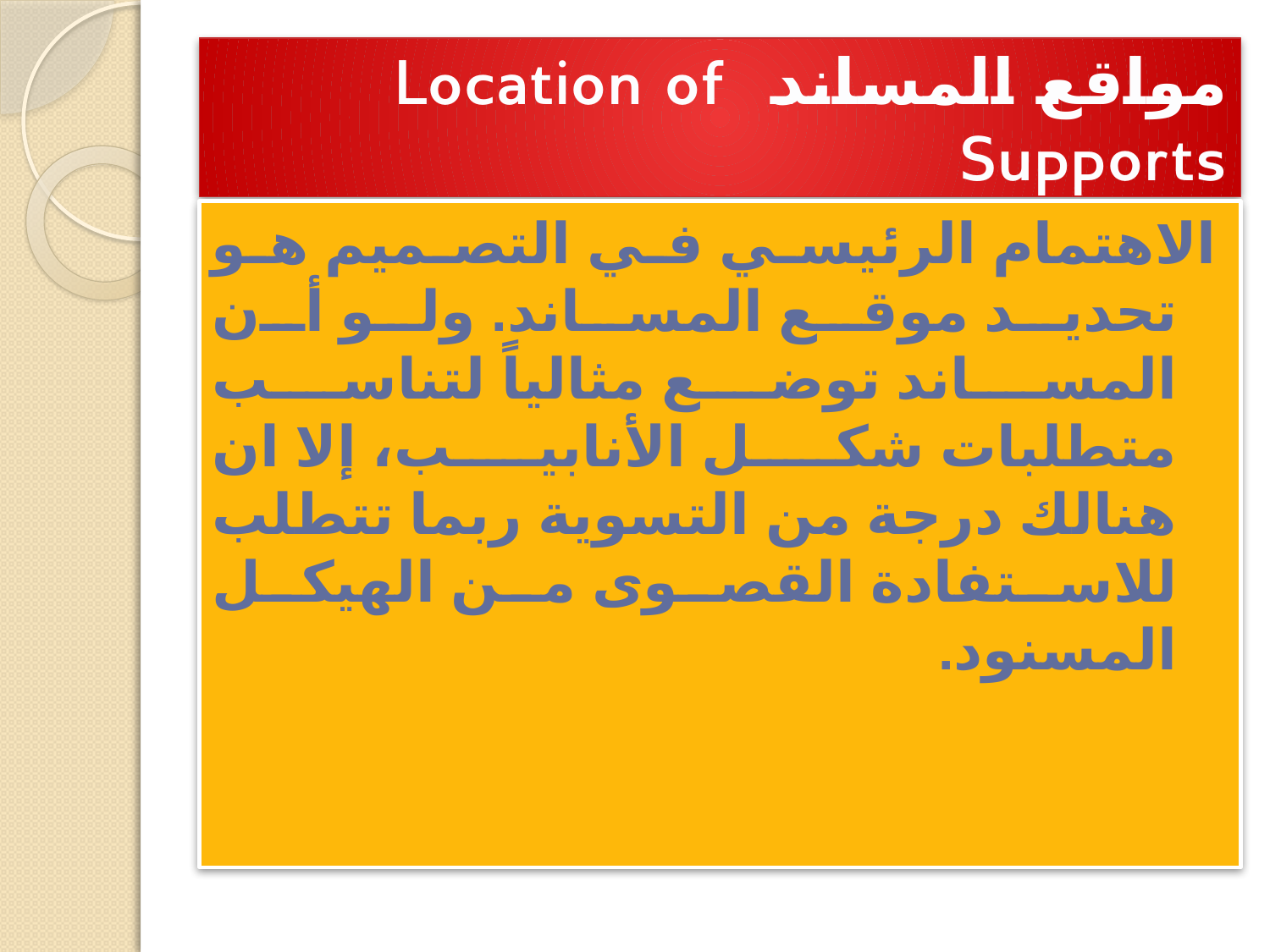

# مواقع المساند  Location of Supports
الاهتمام الرئيسي في التصميم هو تحديد موقع المساند. ولو أن المساند توضع مثالياً لتناسب متطلبات شكل الأنابيب، إلا ان هنالك درجة من التسوية ربما تتطلب للاستفادة القصوى من الهيكل المسنود.